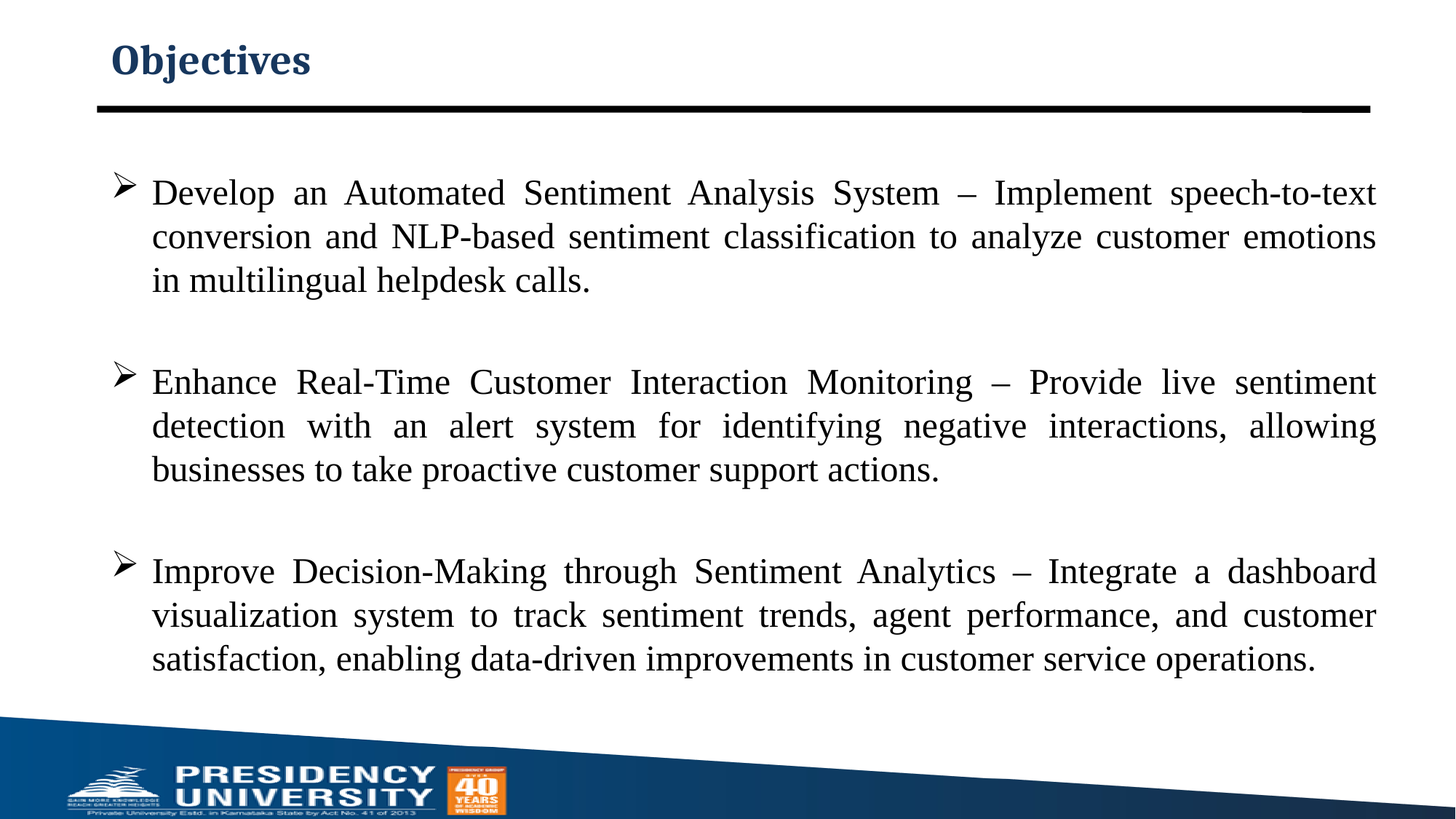

# Objectives
Develop an Automated Sentiment Analysis System – Implement speech-to-text conversion and NLP-based sentiment classification to analyze customer emotions in multilingual helpdesk calls.

Enhance Real-Time Customer Interaction Monitoring – Provide live sentiment detection with an alert system for identifying negative interactions, allowing businesses to take proactive customer support actions.

Improve Decision-Making through Sentiment Analytics – Integrate a dashboard visualization system to track sentiment trends, agent performance, and customer satisfaction, enabling data-driven improvements in customer service operations.